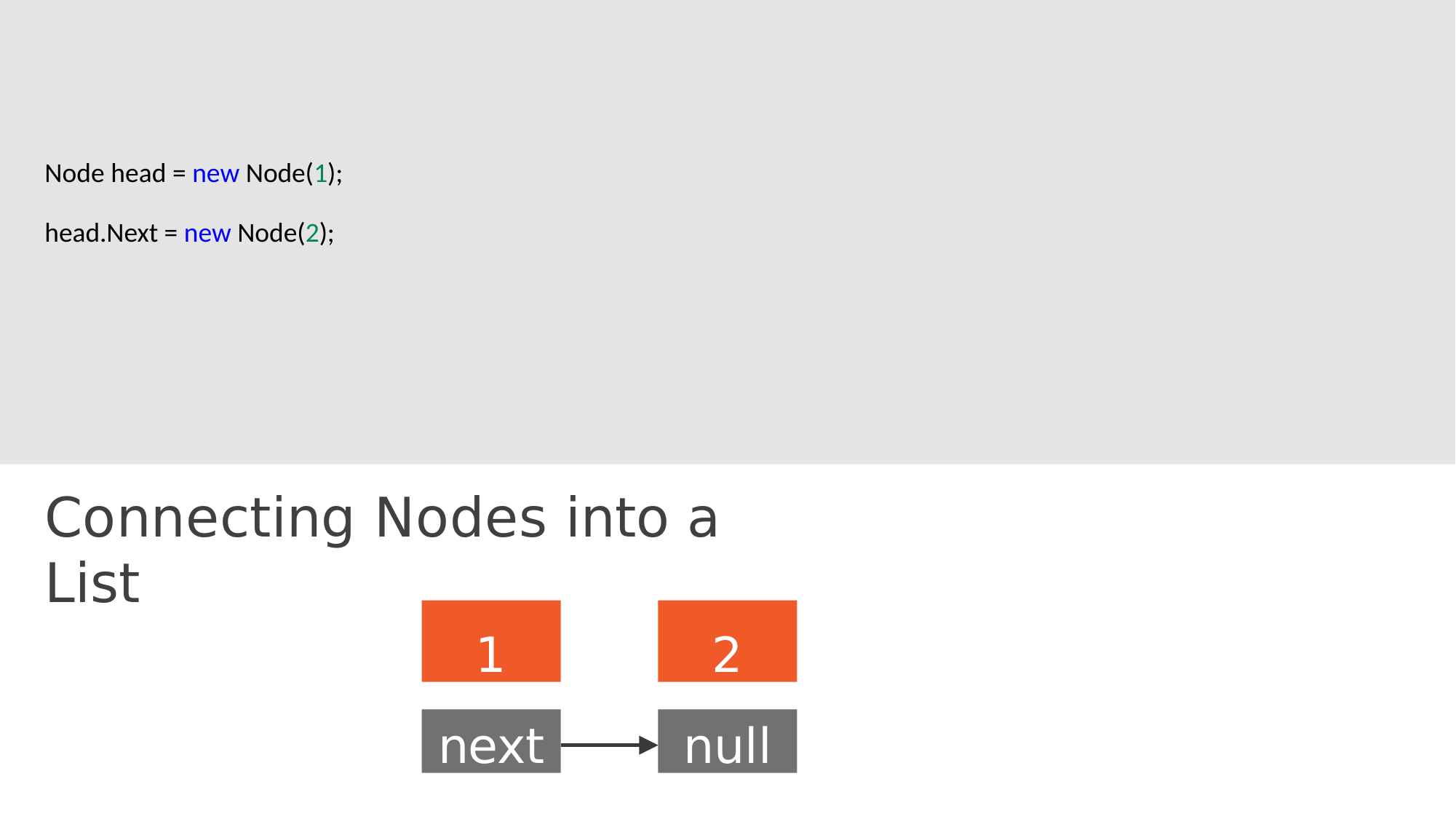

Node head = new Node(1);

head.Next = new Node(2);
# Connecting Nodes into a List
1
2
next
null

8